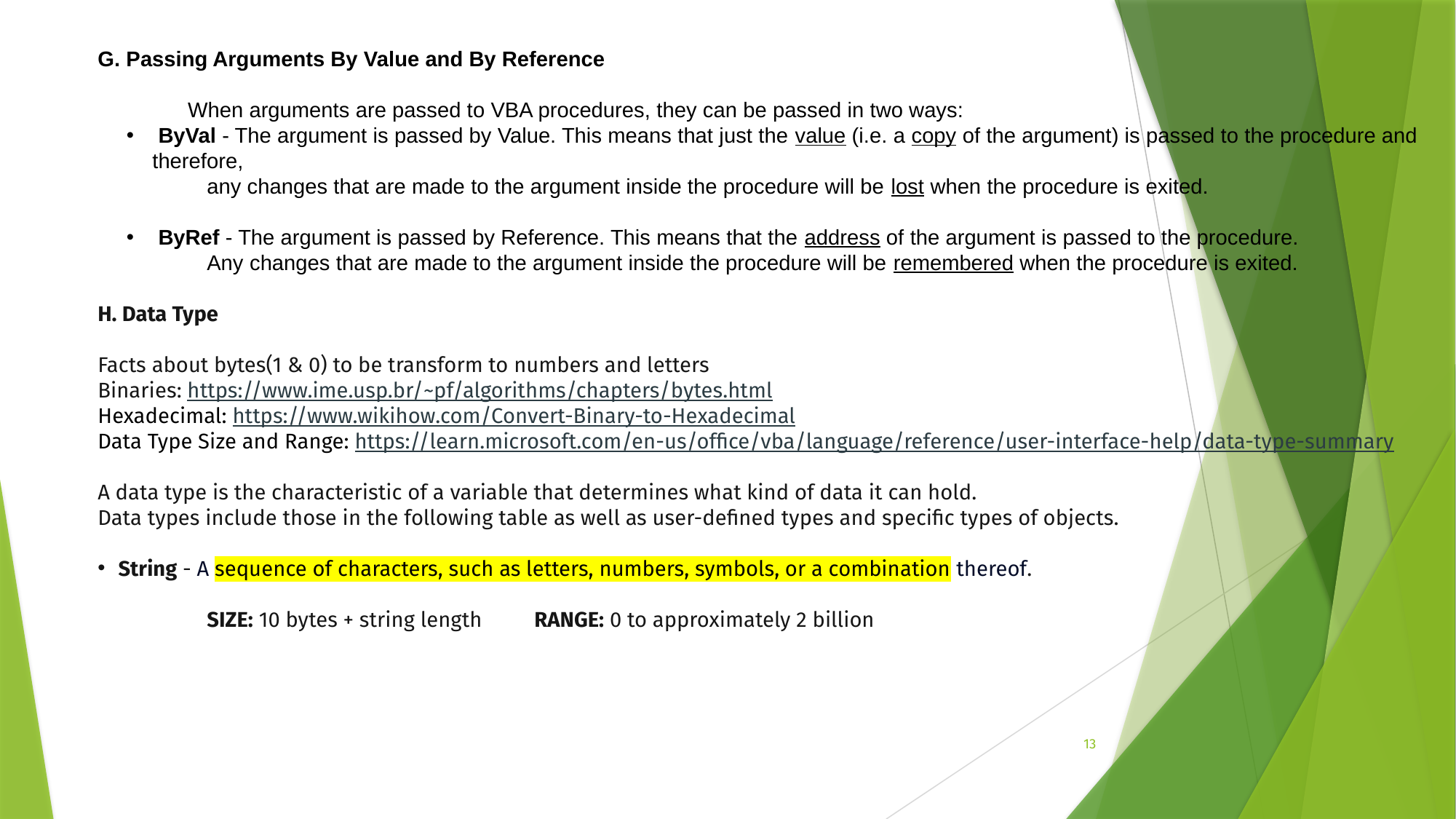

G. Passing Arguments By Value and By Reference

               When arguments are passed to VBA procedures, they can be passed in two ways:
 ByVal - The argument is passed by Value. This means that just the value (i.e. a copy of the argument) is passed to the procedure and therefore,
	any changes that are made to the argument inside the procedure will be lost when the procedure is exited.

 ByRef - The argument is passed by Reference. This means that the address of the argument is passed to the procedure.
	Any changes that are made to the argument inside the procedure will be remembered when the procedure is exited.

H. Data Type

Facts about bytes(1 & 0) to be transform to numbers and letters
Binaries: https://www.ime.usp.br/~pf/algorithms/chapters/bytes.html
Hexadecimal: https://www.wikihow.com/Convert-Binary-to-Hexadecimal
Data Type Size and Range: https://learn.microsoft.com/en-us/office/vba/language/reference/user-interface-help/data-type-summary

A data type is the characteristic of a variable that determines what kind of data it can hold.
Data types include those in the following table as well as user-defined types and specific types of objects.

String - A sequence of characters, such as letters, numbers, symbols, or a combination thereof.

	SIZE: 10 bytes + string length	RANGE: 0 to approximately 2 billion

13